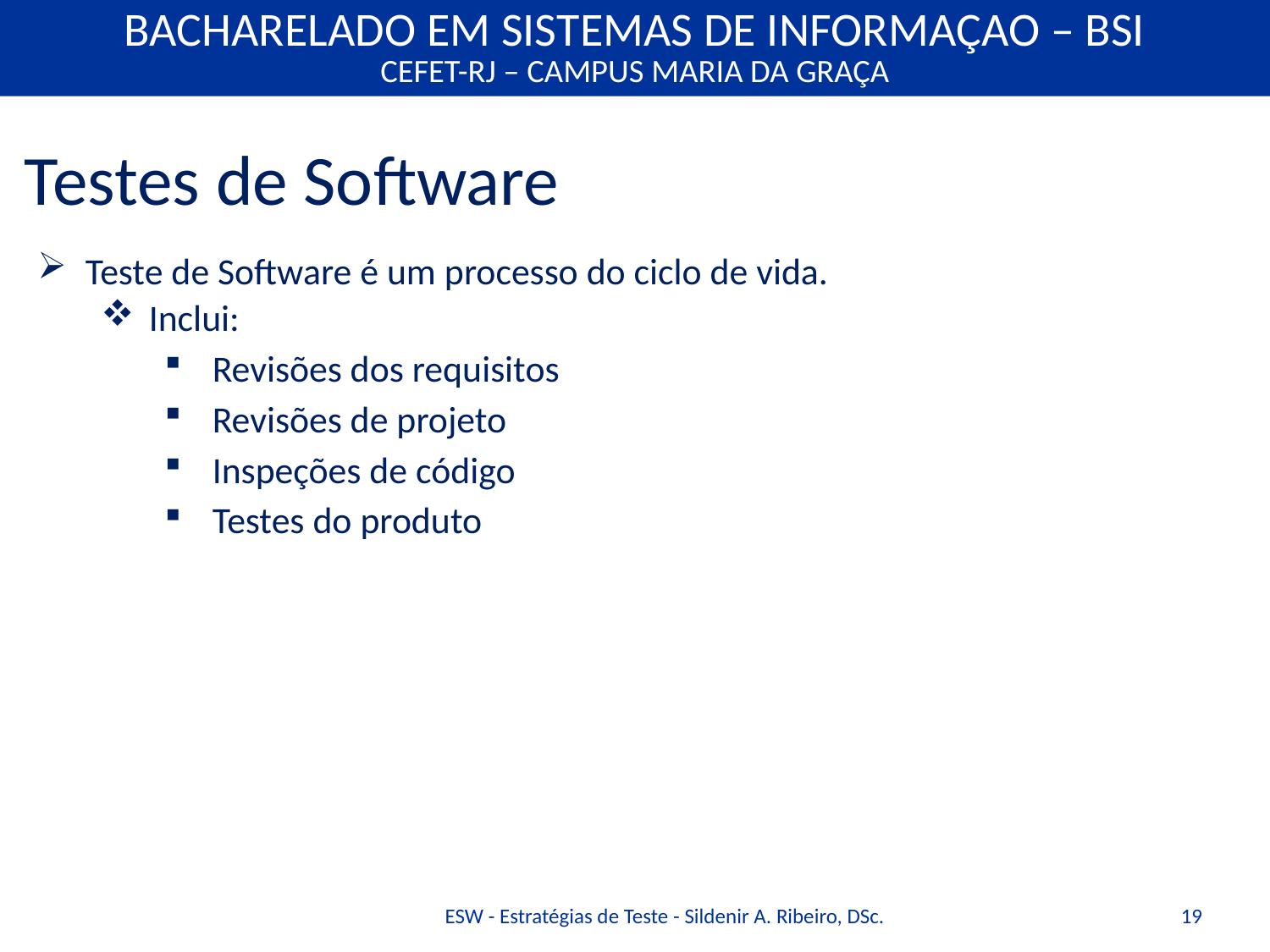

Testes de Software
Teste de Software é um processo do ciclo de vida.
Inclui:
Revisões dos requisitos
Revisões de projeto
Inspeções de código
Testes do produto
ESW - Estratégias de Teste - Sildenir A. Ribeiro, DSc.
19